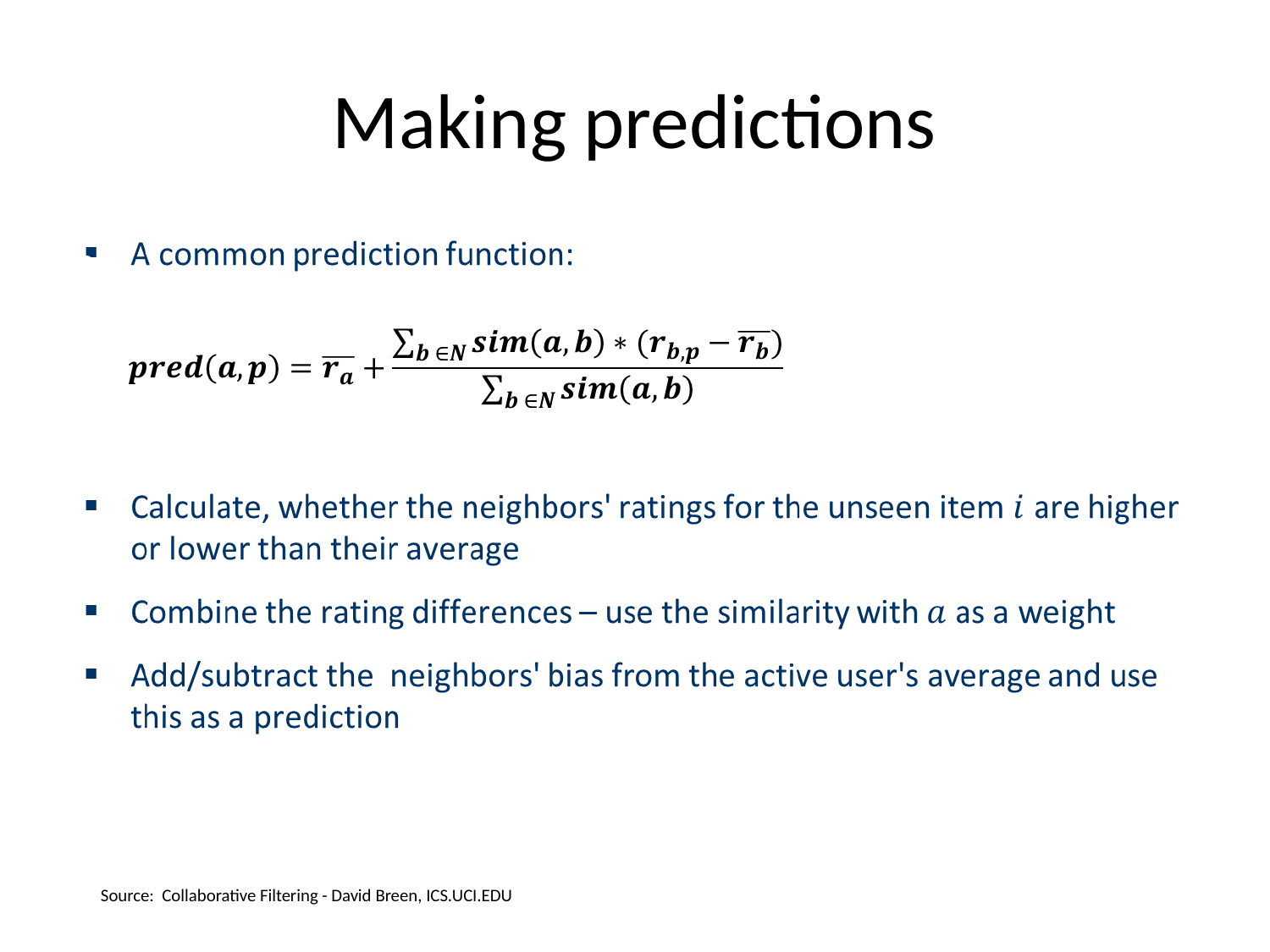

# Making predictions

Source:  Collaborative Filtering - David Breen, ICS.UCI.EDU